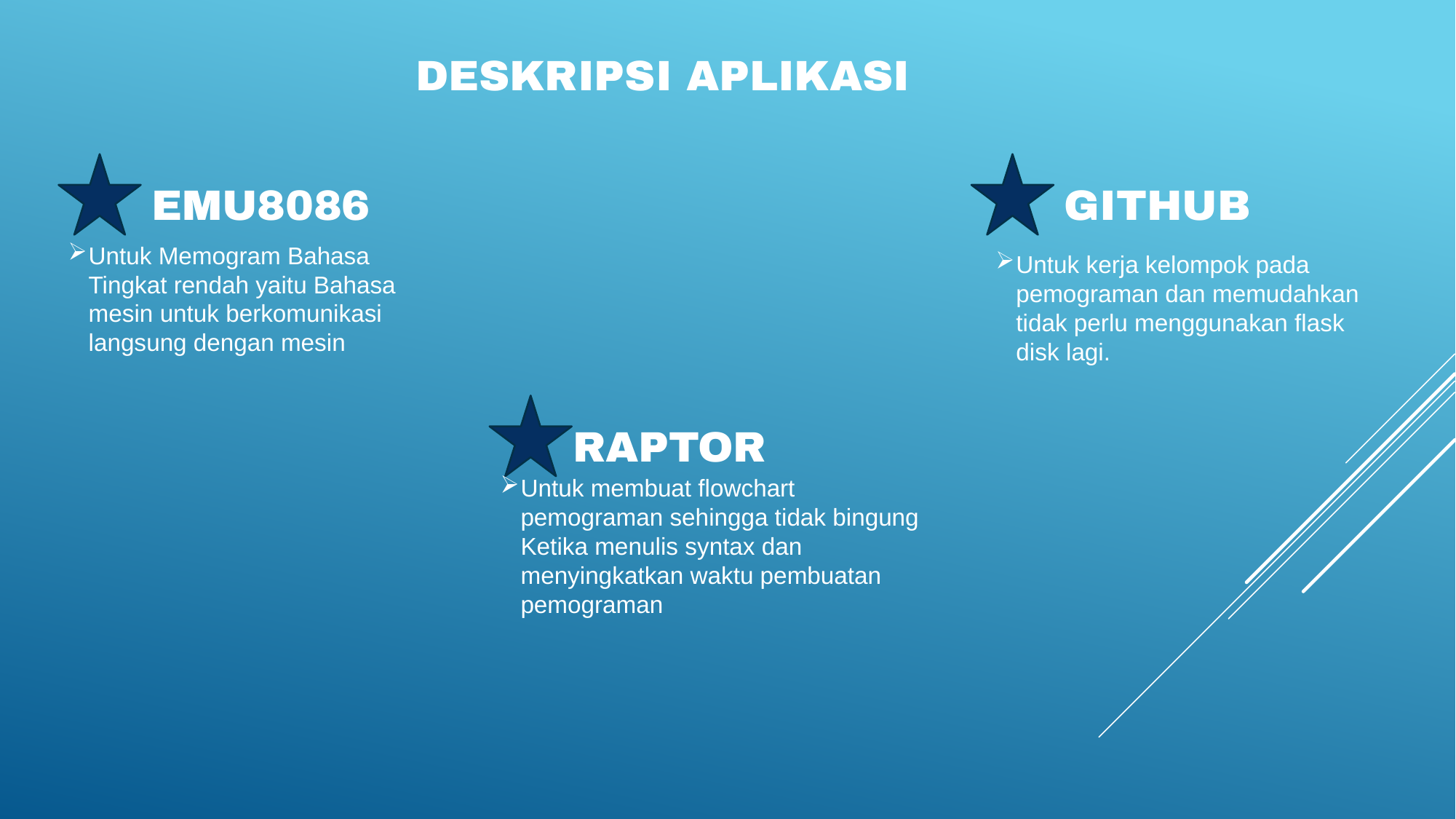

DESKRIPSI APLIKASI

GITHUB
EMU8086
Untuk Memogram Bahasa Tingkat rendah yaitu Bahasa mesin untuk berkomunikasi langsung dengan mesin
Untuk kerja kelompok pada pemograman dan memudahkan tidak perlu menggunakan flask disk lagi.

RAPTOR
Untuk membuat flowchart pemograman sehingga tidak bingung Ketika menulis syntax dan menyingkatkan waktu pembuatan pemograman